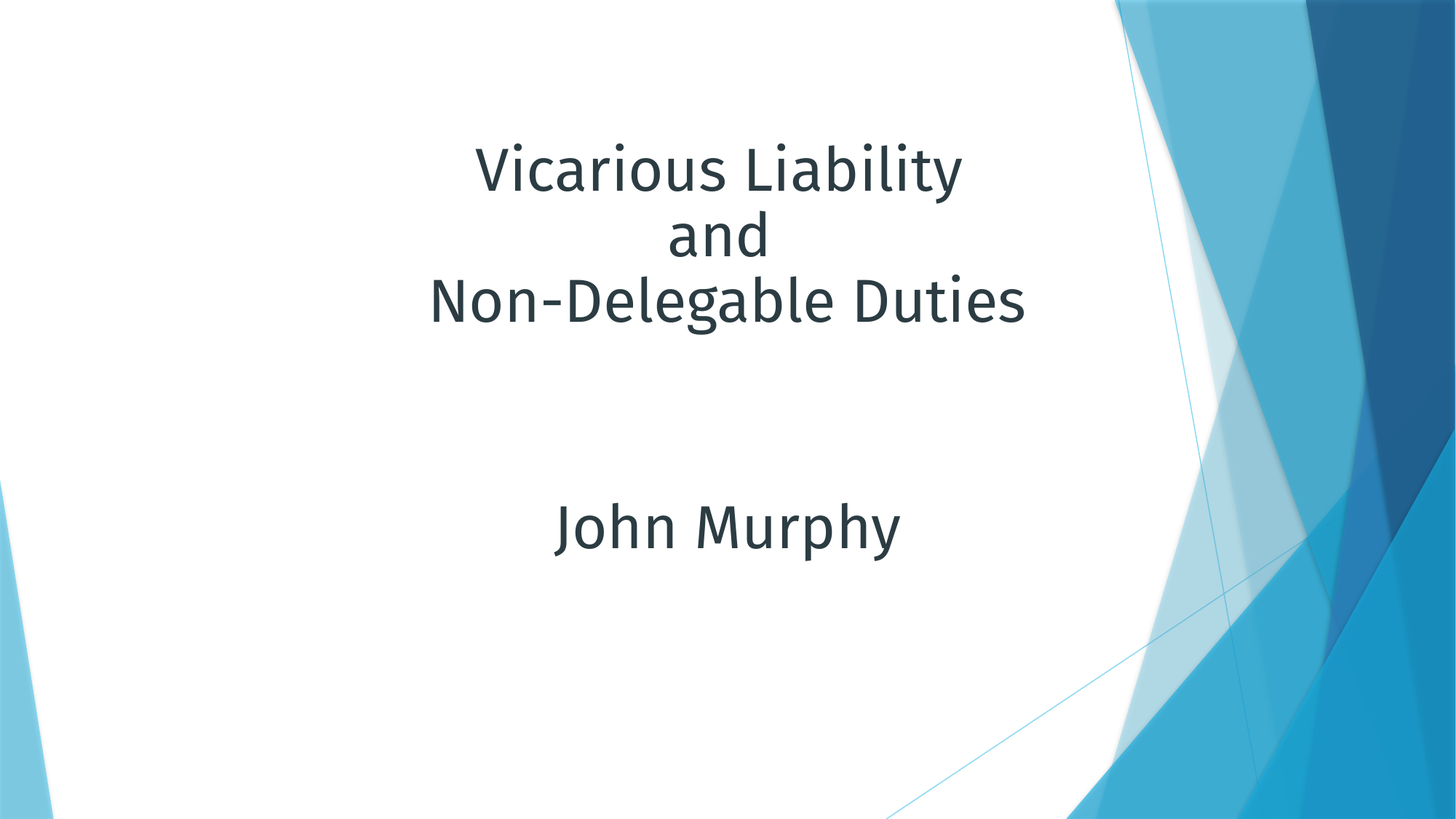

Vicarious Liability
and
Non-Delegable Duties

John Murphy